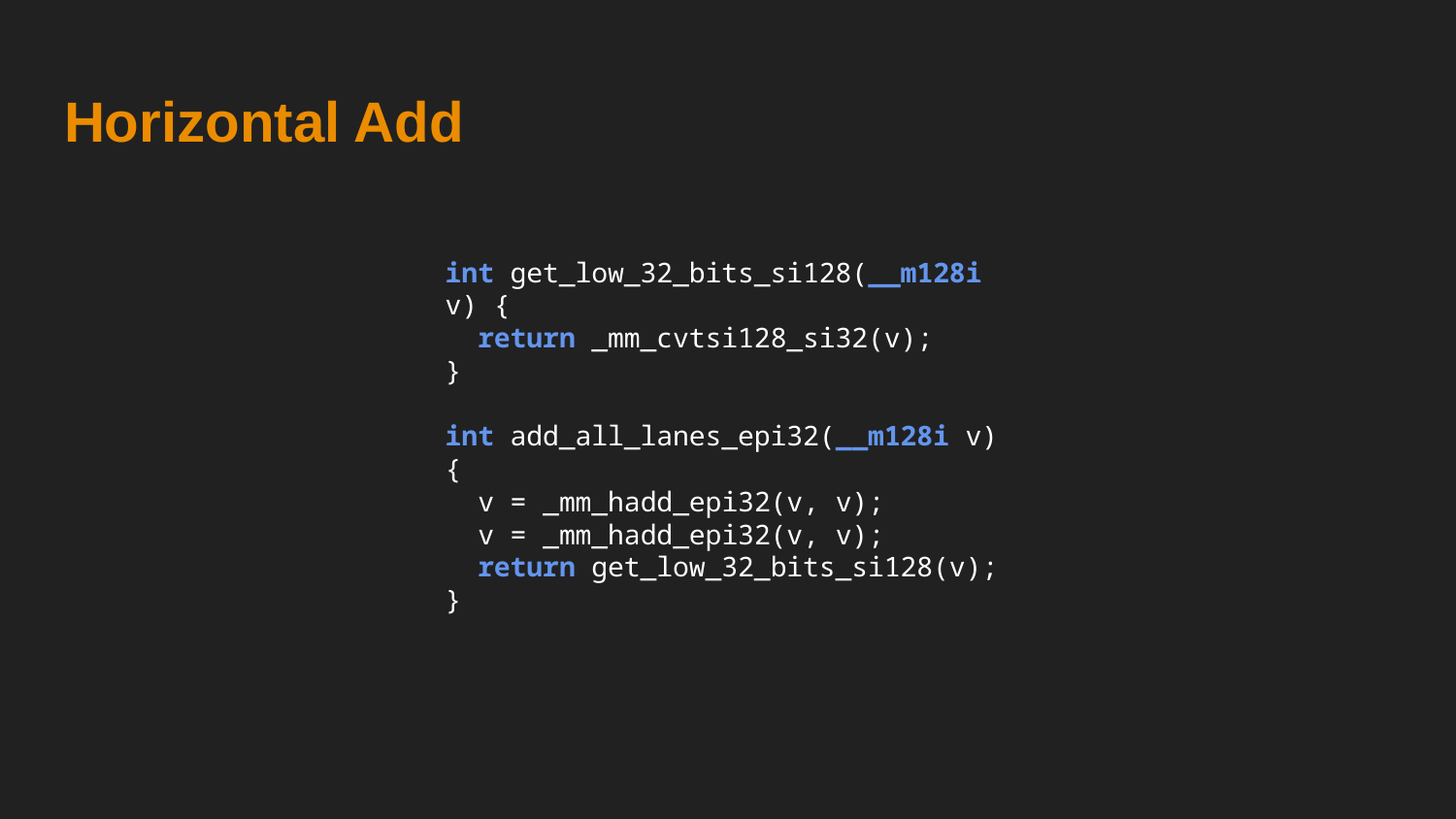

# Horizontal Add
int get_low_32_bits_si128(__m128i v) {
  return _mm_cvtsi128_si32(v);
}

int add_all_lanes_epi32(__m128i v) {
  v = _mm_hadd_epi32(v, v);
  v = _mm_hadd_epi32(v, v);
  return get_low_32_bits_si128(v);
}